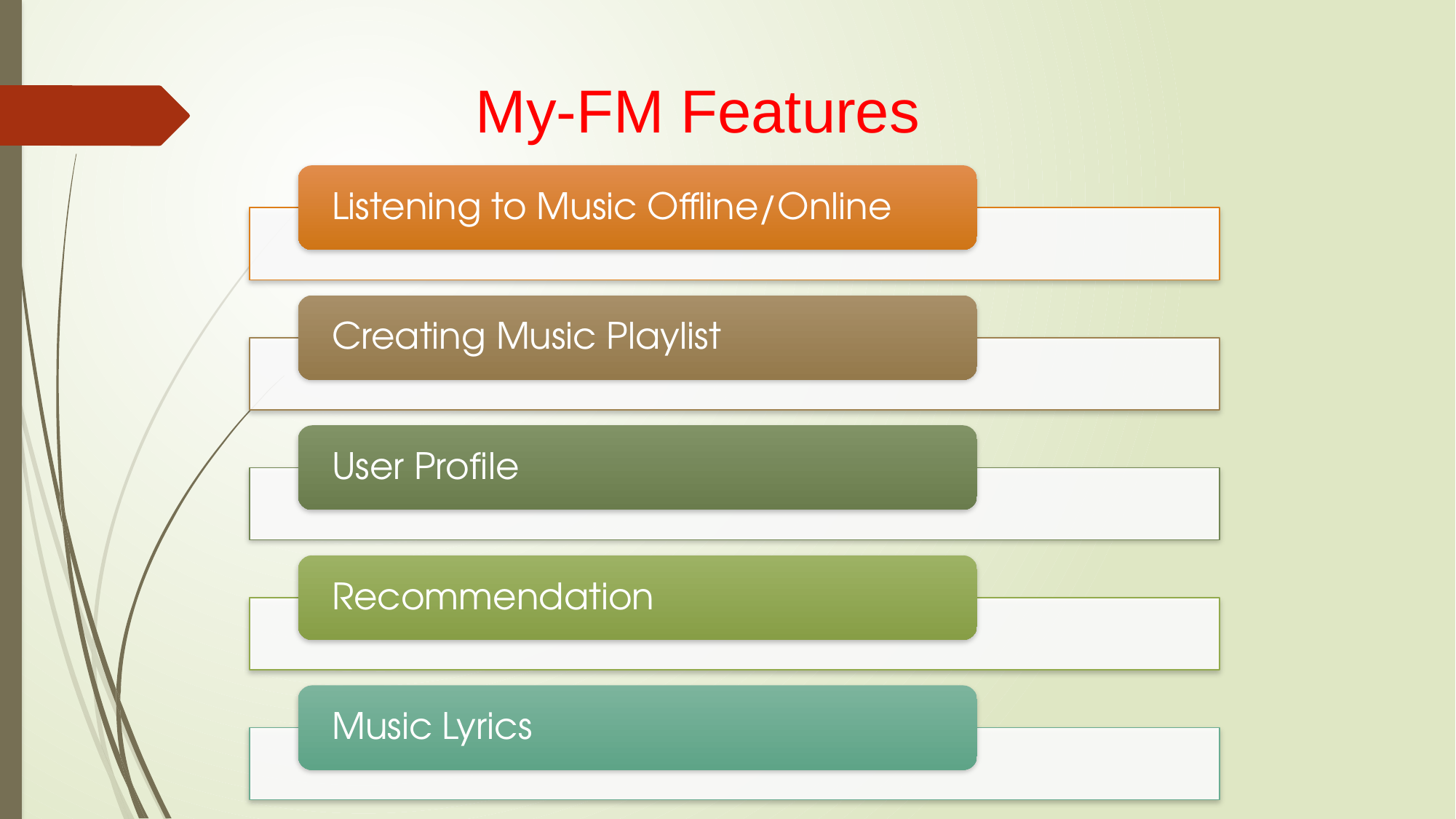

My-FM Features
Listening to Music Offline/Online
Creating Music Playlist
User Profile
Recommendation
Music Lyrics